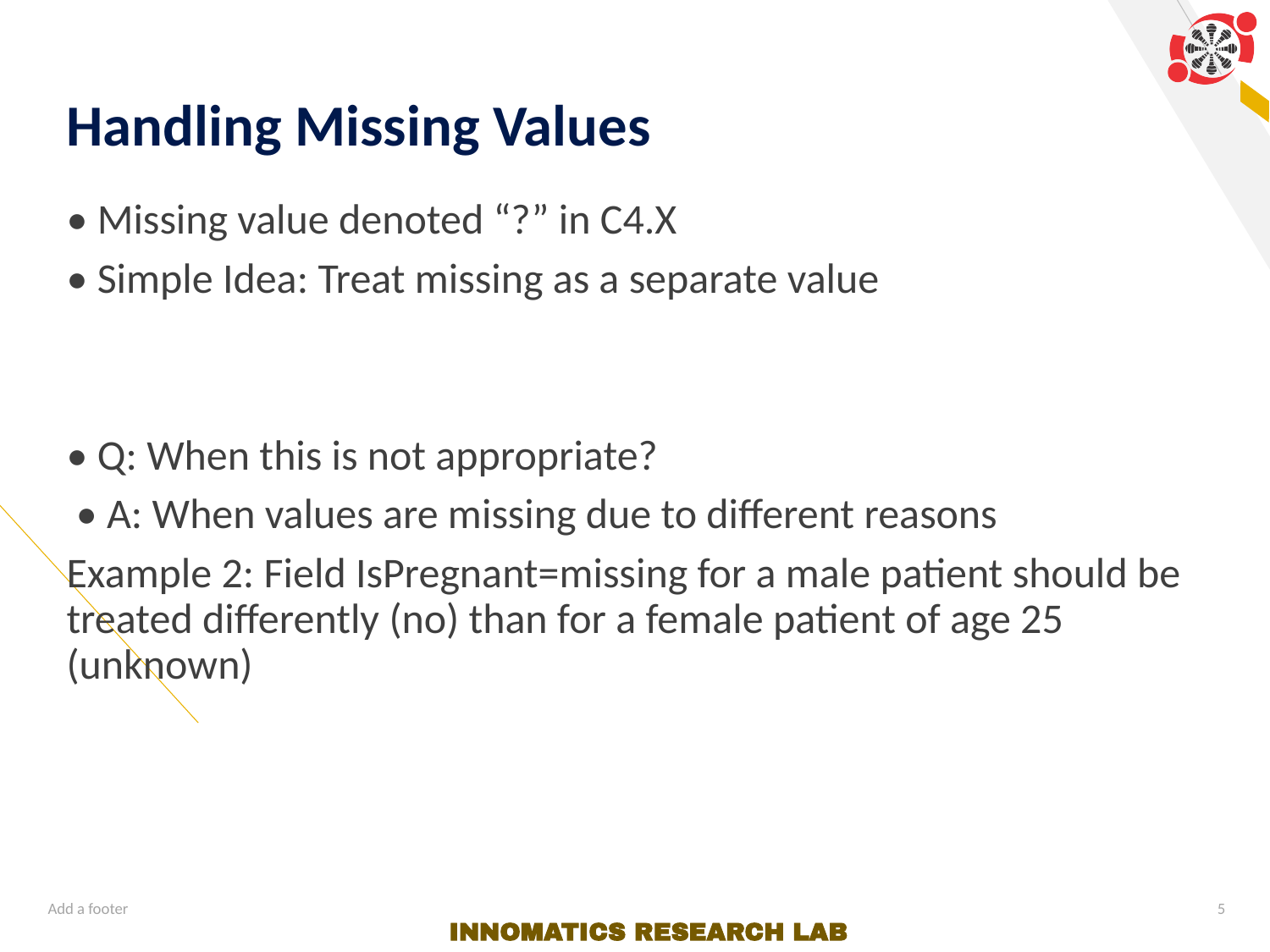

# Handling Missing Values
• Missing value denoted “?” in C4.X
• Simple Idea: Treat missing as a separate value

• Q: When this is not appropriate?
 • A: When values are missing due to different reasons
Example 2: Field IsPregnant=missing for a male patient should be treated differently (no) than for a female patient of age 25 (unknown)
Add a footer
5